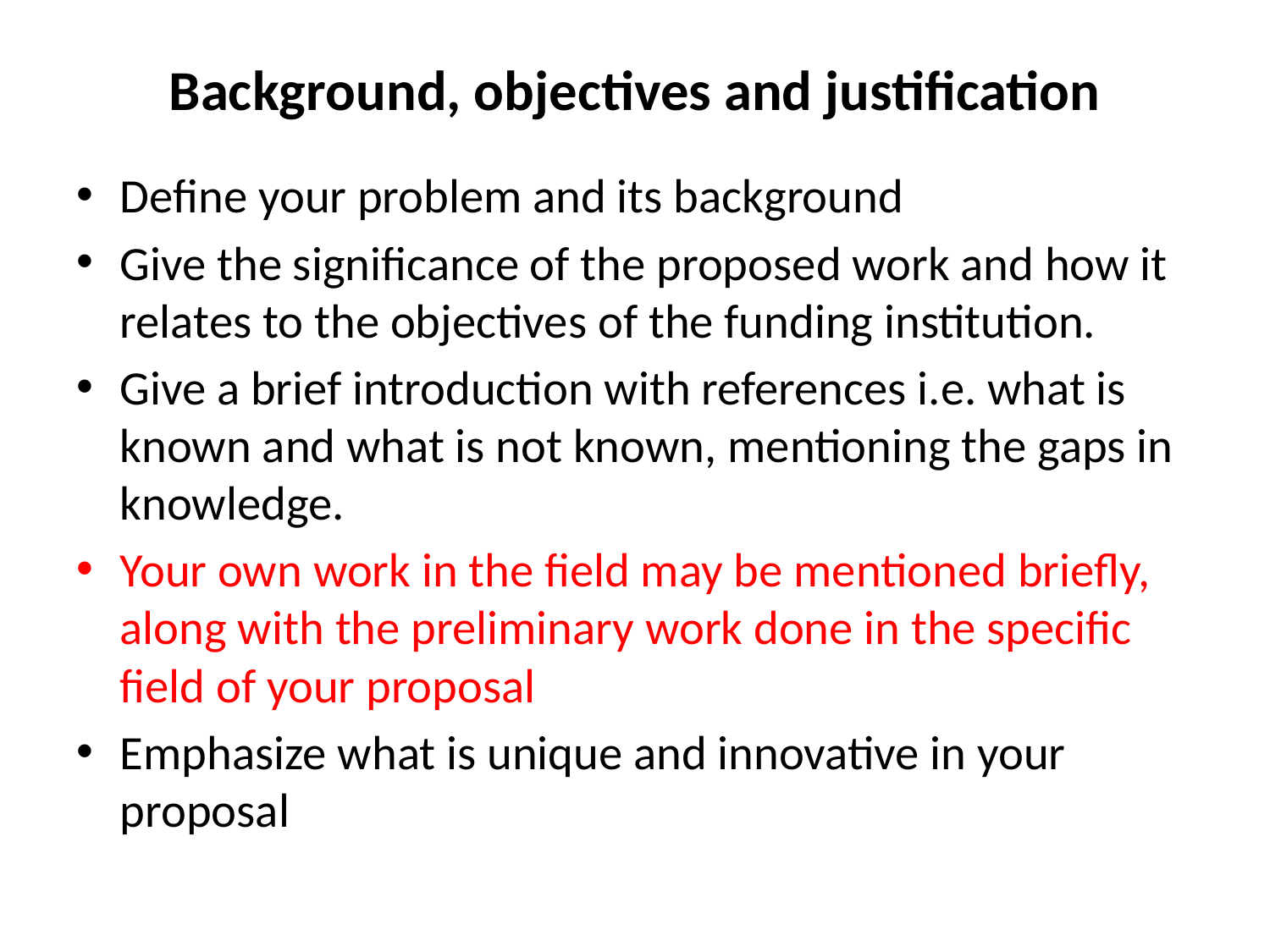

# Background, objectives and justification
Define your problem and its background
Give the significance of the proposed work and how it relates to the objectives of the funding institution.
Give a brief introduction with references i.e. what is known and what is not known, mentioning the gaps in knowledge.
Your own work in the field may be mentioned briefly, along with the preliminary work done in the specific field of your proposal
Emphasize what is unique and innovative in your proposal